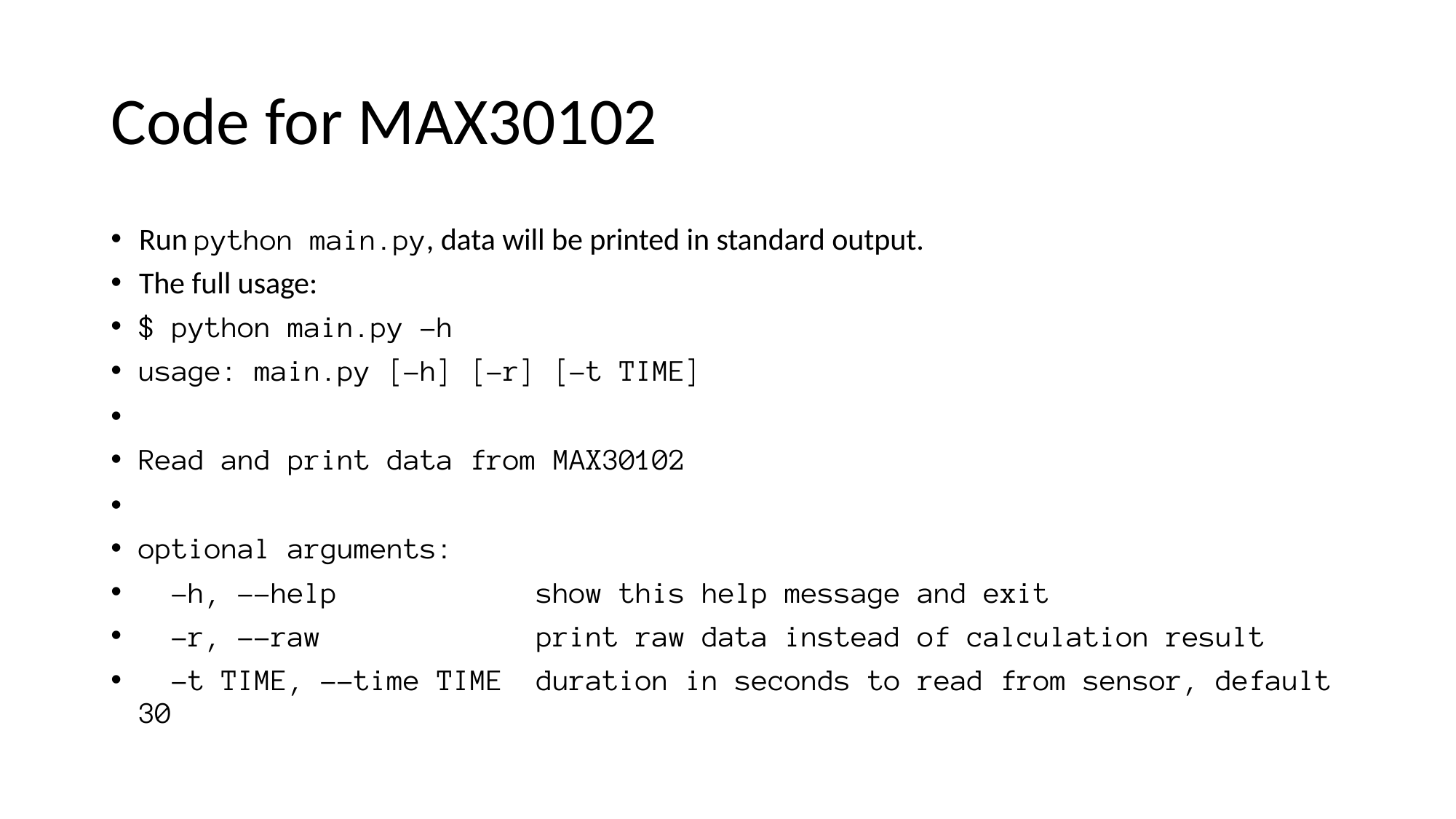

# Code for MAX30102
Run python main.py, data will be printed in standard output.
The full usage:
$ python main.py -h
usage: main.py [-h] [-r] [-t TIME]

Read and print data from MAX30102

optional arguments:
  -h, --help            show this help message and exit
  -r, --raw             print raw data instead of calculation result
  -t TIME, --time TIME  duration in seconds to read from sensor, default 30